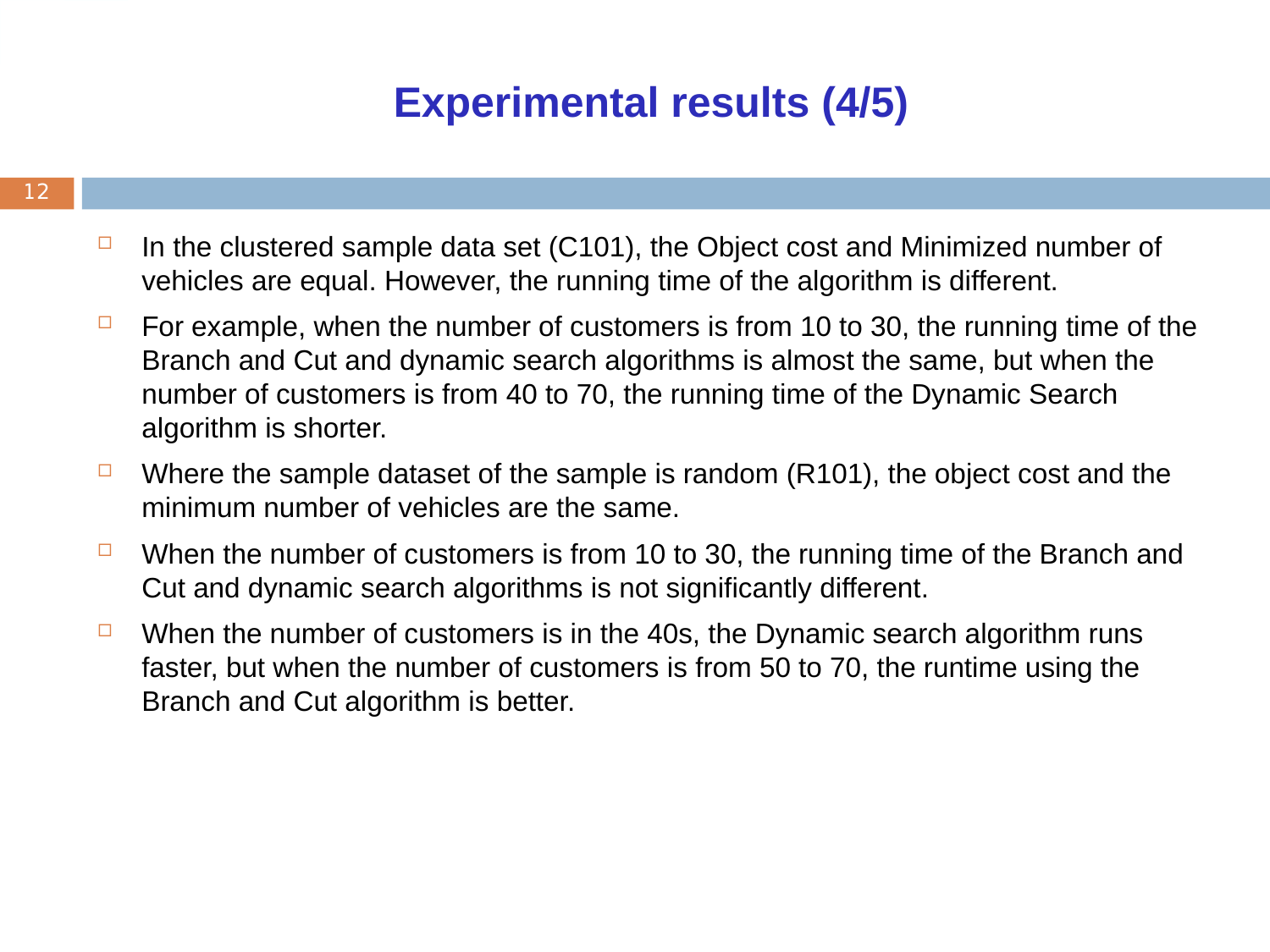

Experimental results (4/5)
12
In the clustered sample data set (C101), the Object cost and Minimized number of vehicles are equal. However, the running time of the algorithm is different.
For example, when the number of customers is from 10 to 30, the running time of the Branch and Cut and dynamic search algorithms is almost the same, but when the number of customers is from 40 to 70, the running time of the Dynamic Search algorithm is shorter.
Where the sample dataset of the sample is random (R101), the object cost and the minimum number of vehicles are the same.
When the number of customers is from 10 to 30, the running time of the Branch and Cut and dynamic search algorithms is not significantly different.
When the number of customers is in the 40s, the Dynamic search algorithm runs faster, but when the number of customers is from 50 to 70, the runtime using the Branch and Cut algorithm is better.